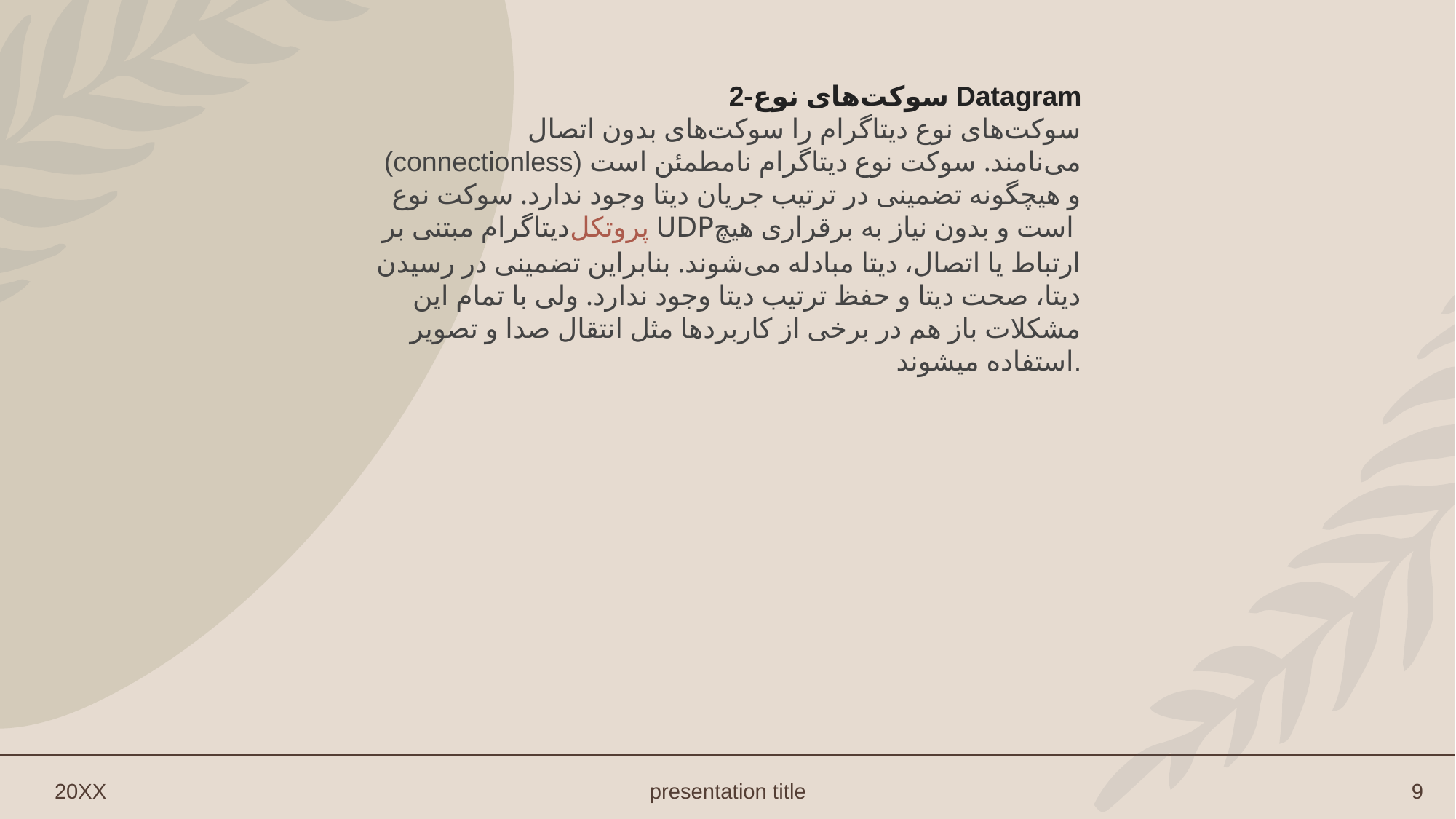

2-سوکت‌های نوع Datagram
سوکت‌های نوع دیتاگرام را سوکت‌های بدون اتصال (connectionless) می‌نامند. سوکت نوع دیتاگرام نامطمئن است و هیچگونه تضمینی در ترتیب جریان دیتا وجود ندارد. سوکت نوع دیتاگرام مبتنی بر پروتکل UDP است و بدون نیاز به برقراری هیچ ارتباط یا اتصال، دیتا مبادله می‌شوند. بنابراین تضمینی در رسیدن دیتا، صحت دیتا و حفظ ترتیب دیتا وجود ندارد. ولی با تمام این مشکلات باز هم در برخی از کاربردها مثل انتقال صدا و تصویر استفاده میشوند.
20XX
presentation title
9